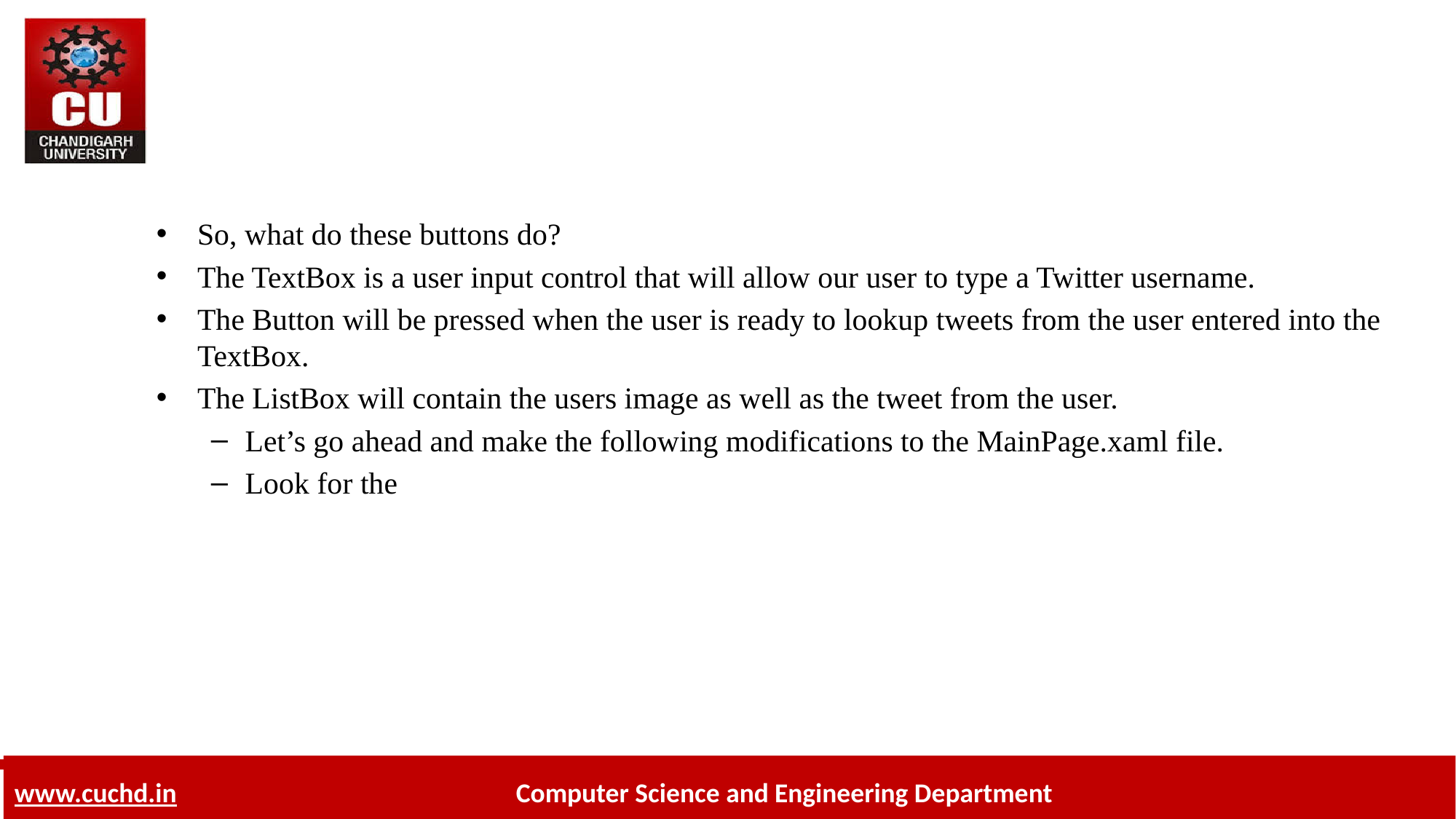

So, what do these buttons do?
The TextBox is a user input control that will allow our user to type a Twitter username.
The Button will be pressed when the user is ready to lookup tweets from the user entered into the TextBox.
The ListBox will contain the users image as well as the tweet from the user.
Let’s go ahead and make the following modifications to the MainPage.xaml file.
Look for the